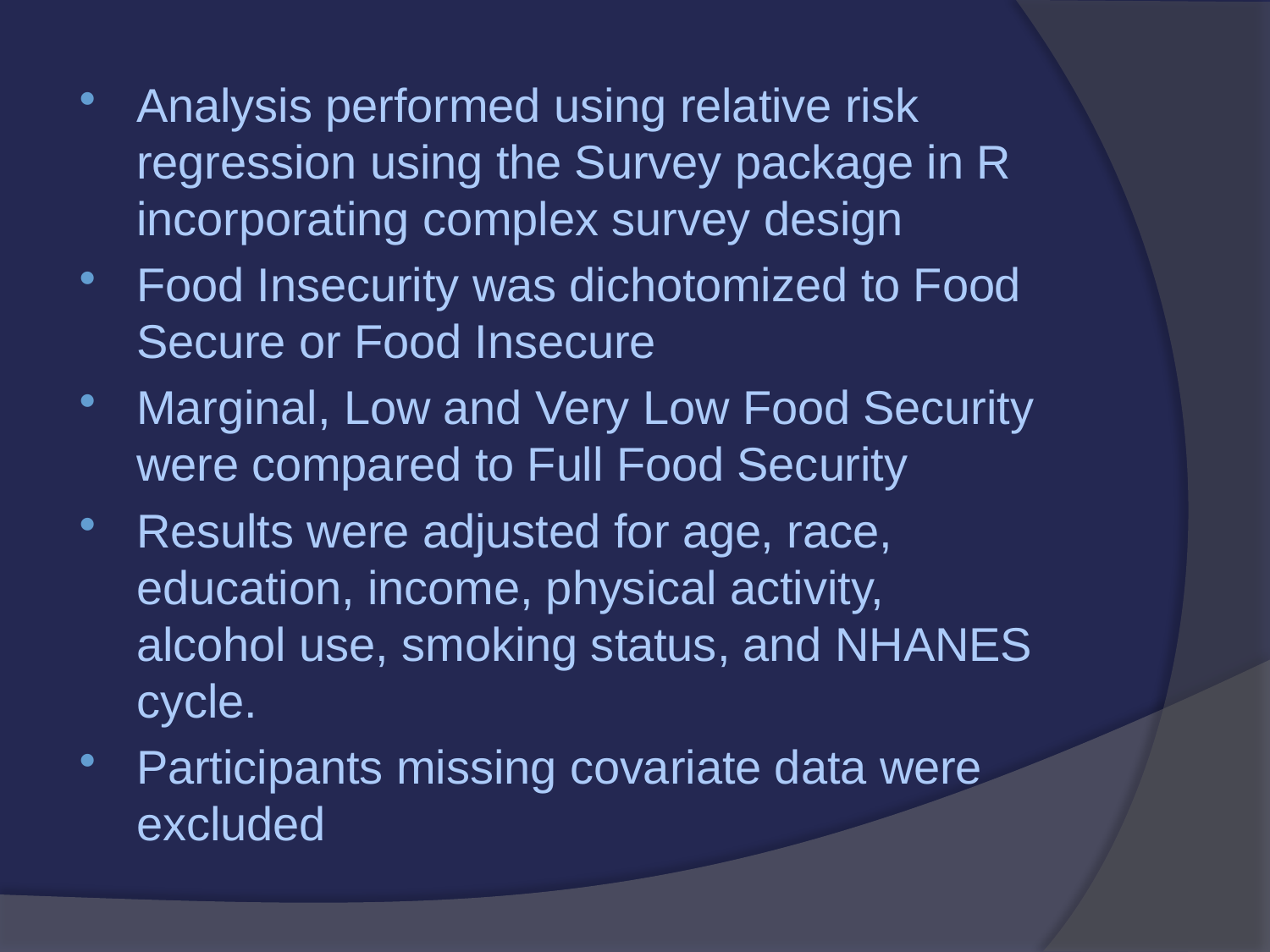

Analysis performed using relative risk regression using the Survey package in R incorporating complex survey design
Food Insecurity was dichotomized to Food Secure or Food Insecure
Marginal, Low and Very Low Food Security were compared to Full Food Security
Results were adjusted for age, race, education, income, physical activity, alcohol use, smoking status, and NHANES cycle.
Participants missing covariate data were excluded